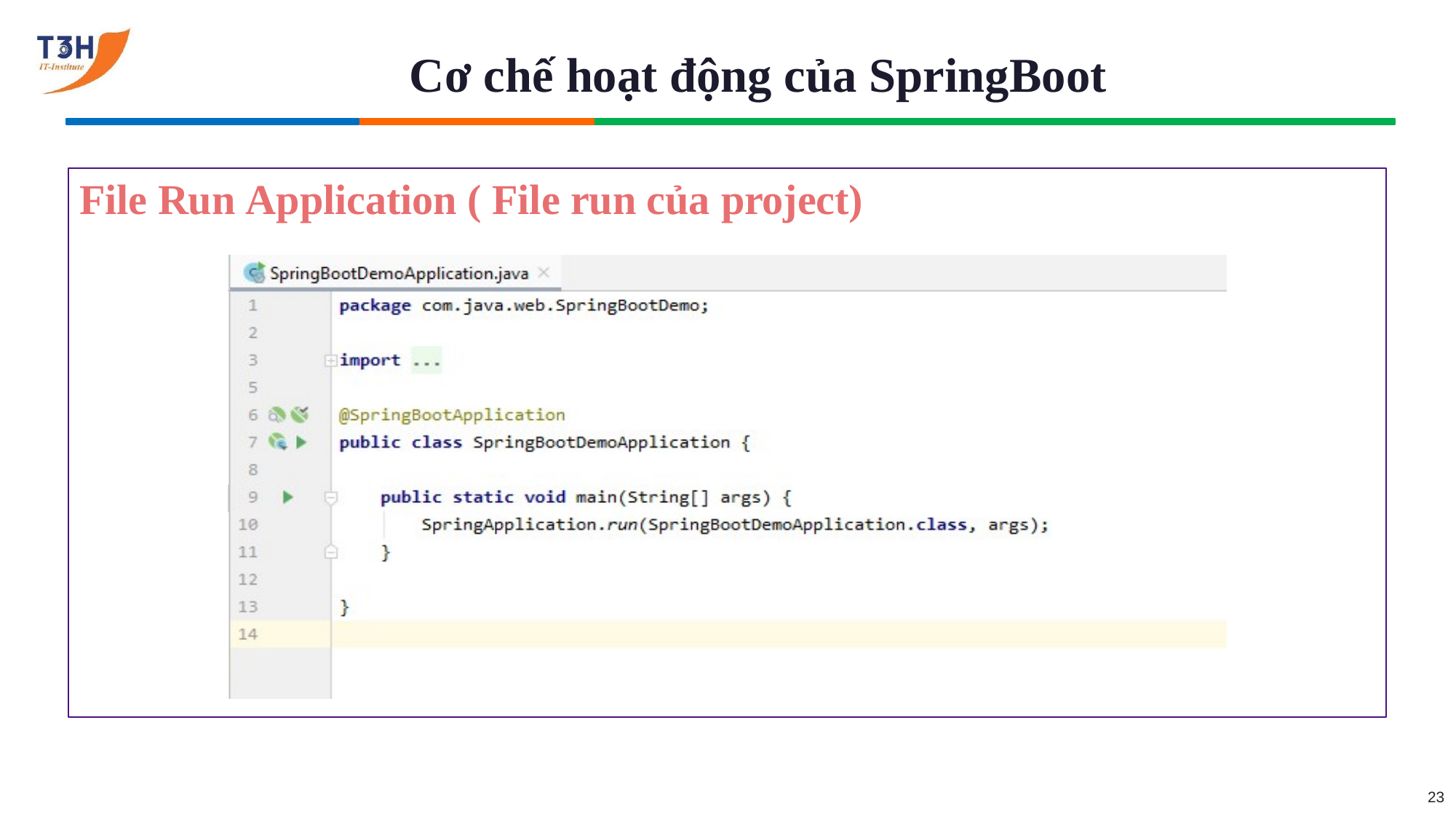

# Cơ chế hoạt động của SpringBoot

File Run Application ( File run của project)

23